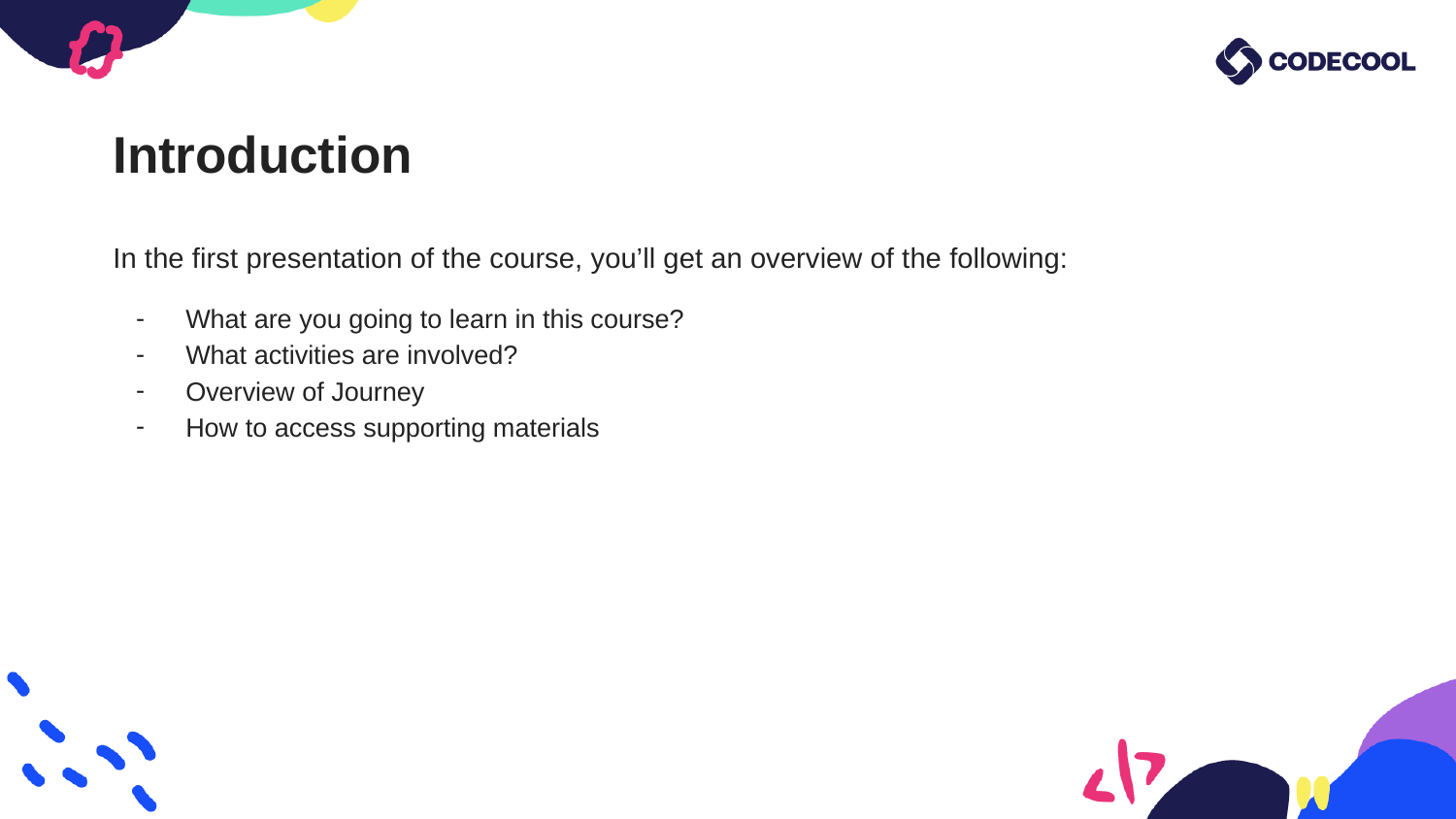

# Introduction
In the first presentation of the course, you’ll get an overview of the following:
What are you going to learn in this course?
What activities are involved?
Overview of Journey
How to access supporting materials